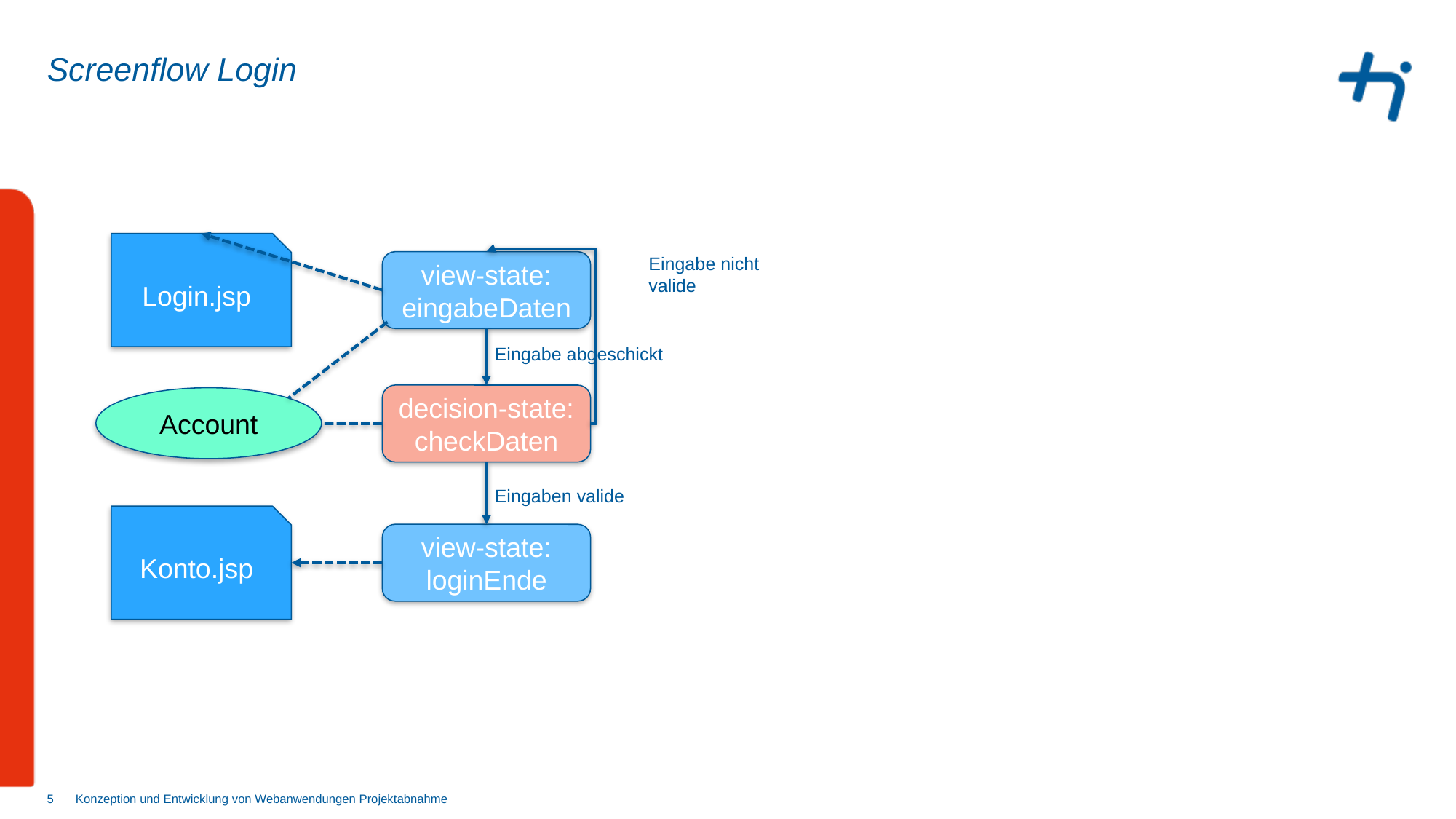

# Screenflow Login
Login.jsp
Eingabe nicht valide
view-state:
eingabeDaten
Eingabe abgeschickt
decision-state:
checkDaten
Account
Eingaben valide
Konto.jsp
view-state:
loginEnde
5